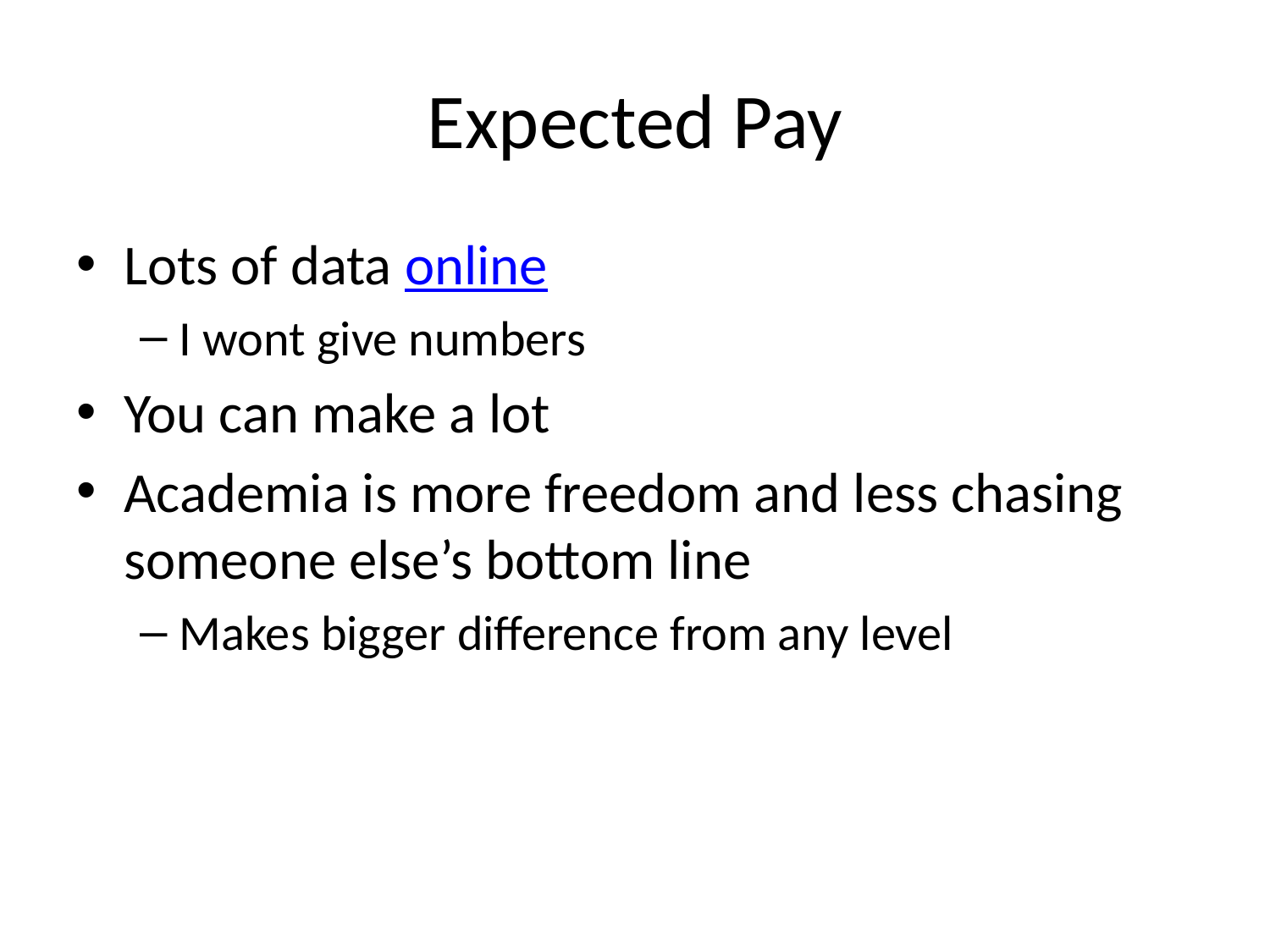

# Expected Pay
Lots of data online
I wont give numbers
You can make a lot
Academia is more freedom and less chasing someone else’s bottom line
Makes bigger difference from any level